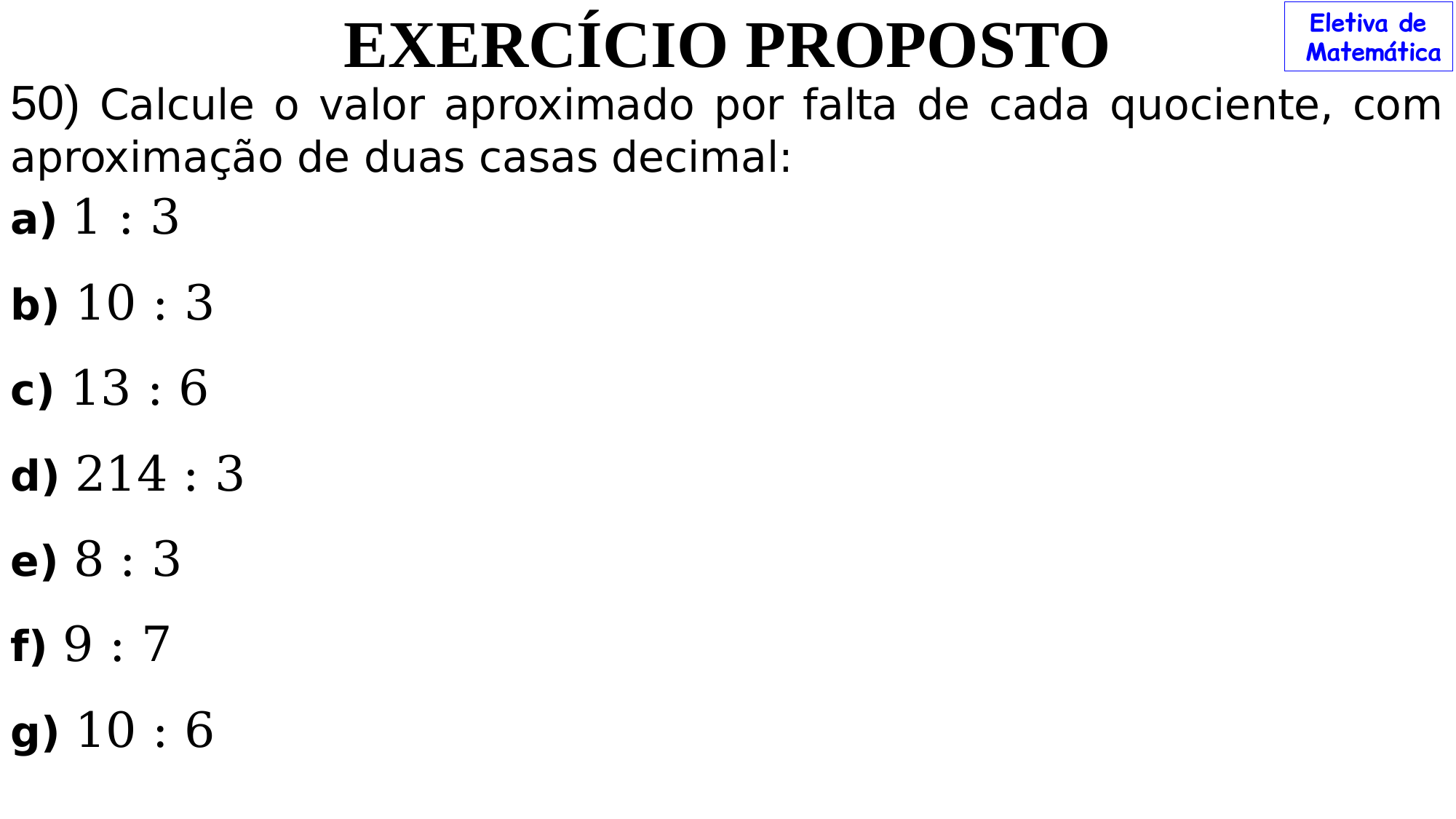

EXERCÍCIO PROPOSTO
Eletiva de
 Matemática
50) Calcule o valor aproximado por falta de cada quociente, com aproximação de duas casas decimal:
a) 1 : 3
b) 10 : 3
c) 13 : 6
d) 214 : 3
e) 8 : 3
f) 9 : 7
g) 10 : 6